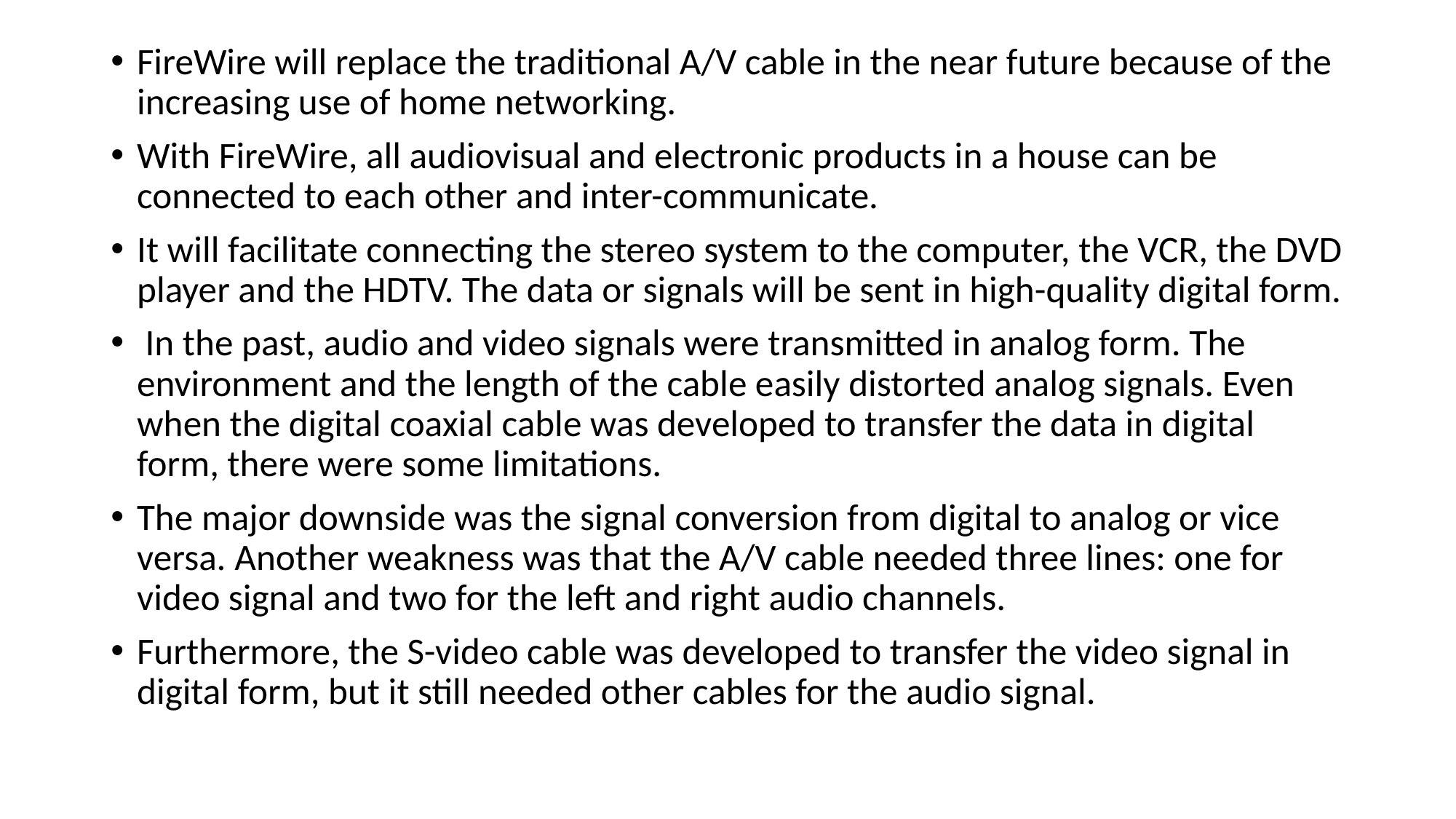

FireWire will replace the traditional A/V cable in the near future because of the increasing use of home networking.
With FireWire, all audiovisual and electronic products in a house can be connected to each other and inter-communicate.
It will facilitate connecting the stereo system to the computer, the VCR, the DVD player and the HDTV. The data or signals will be sent in high-quality digital form.
 In the past, audio and video signals were transmitted in analog form. The environment and the length of the cable easily distorted analog signals. Even when the digital coaxial cable was developed to transfer the data in digital form, there were some limitations.
The major downside was the signal conversion from digital to analog or vice versa. Another weakness was that the A/V cable needed three lines: one for video signal and two for the left and right audio channels.
Furthermore, the S-video cable was developed to transfer the video signal in digital form, but it still needed other cables for the audio signal.